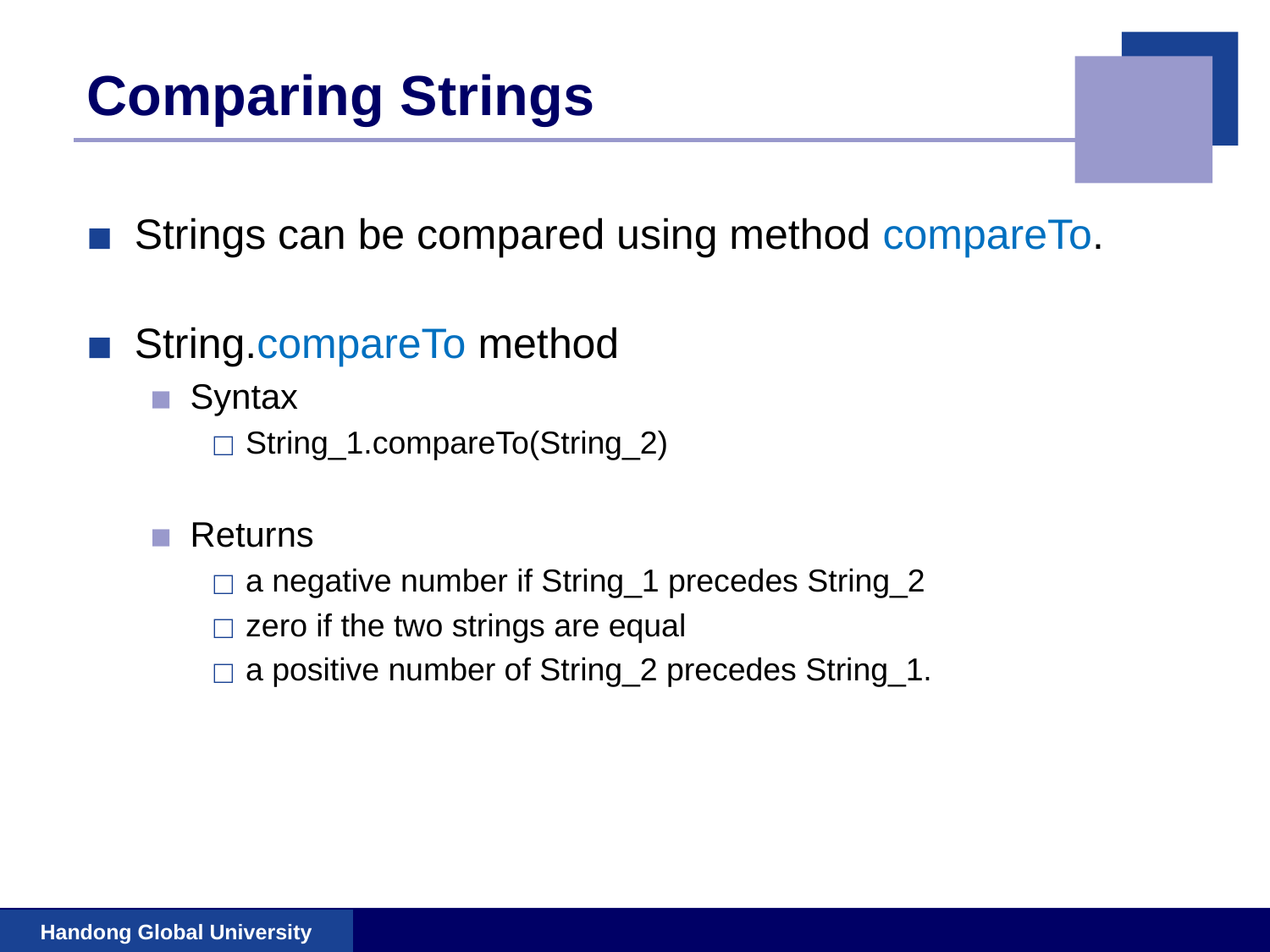

# Comparing Strings
Strings can be compared using method compareTo.

String.compareTo method
Syntax
String_1.compareTo(String_2)

Returns
a negative number if String_1 precedes String_2
zero if the two strings are equal
a positive number of String_2 precedes String_1.